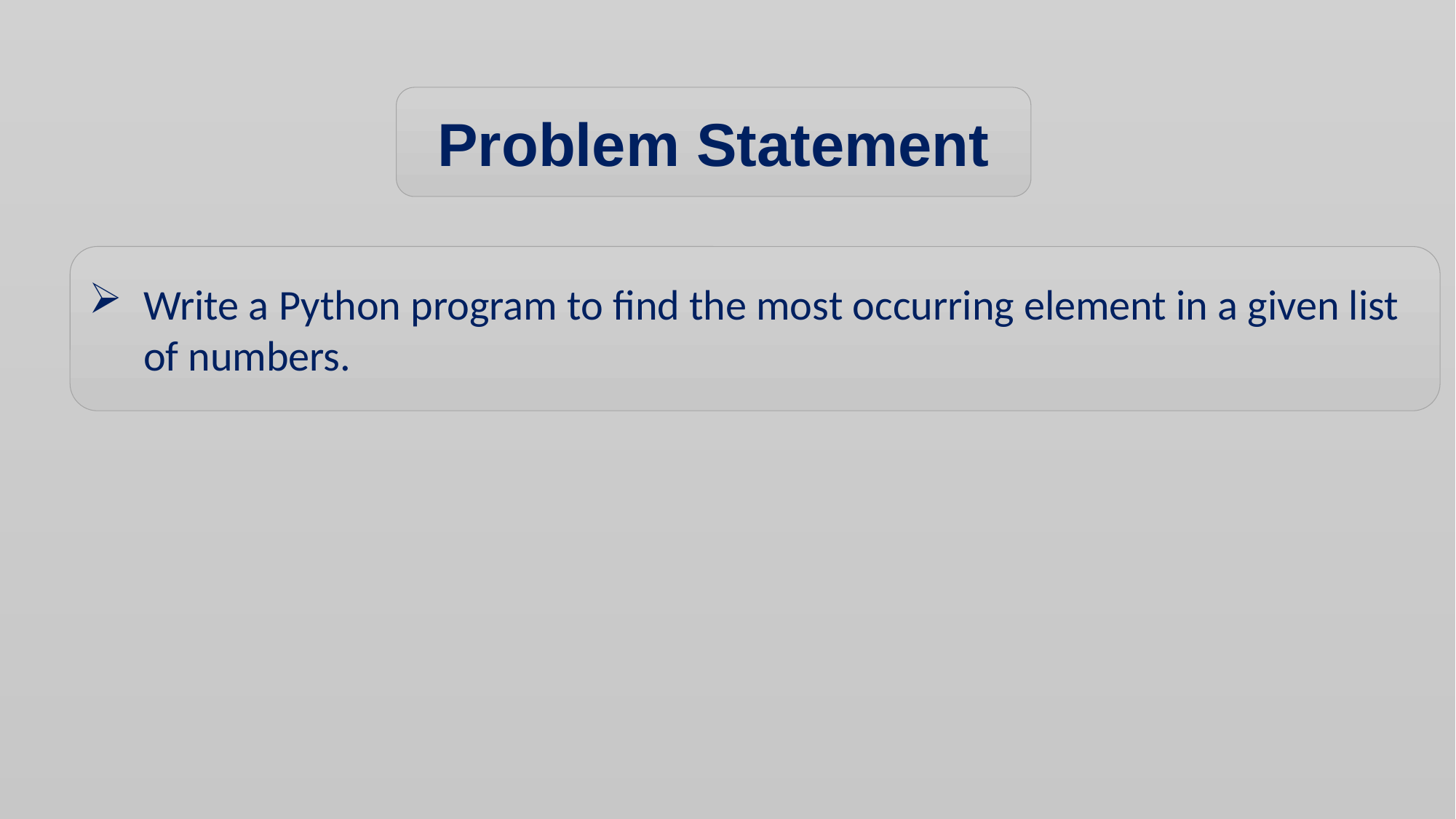

Problem Statement
Write a Python program to find the most occurring element in a given list of numbers.